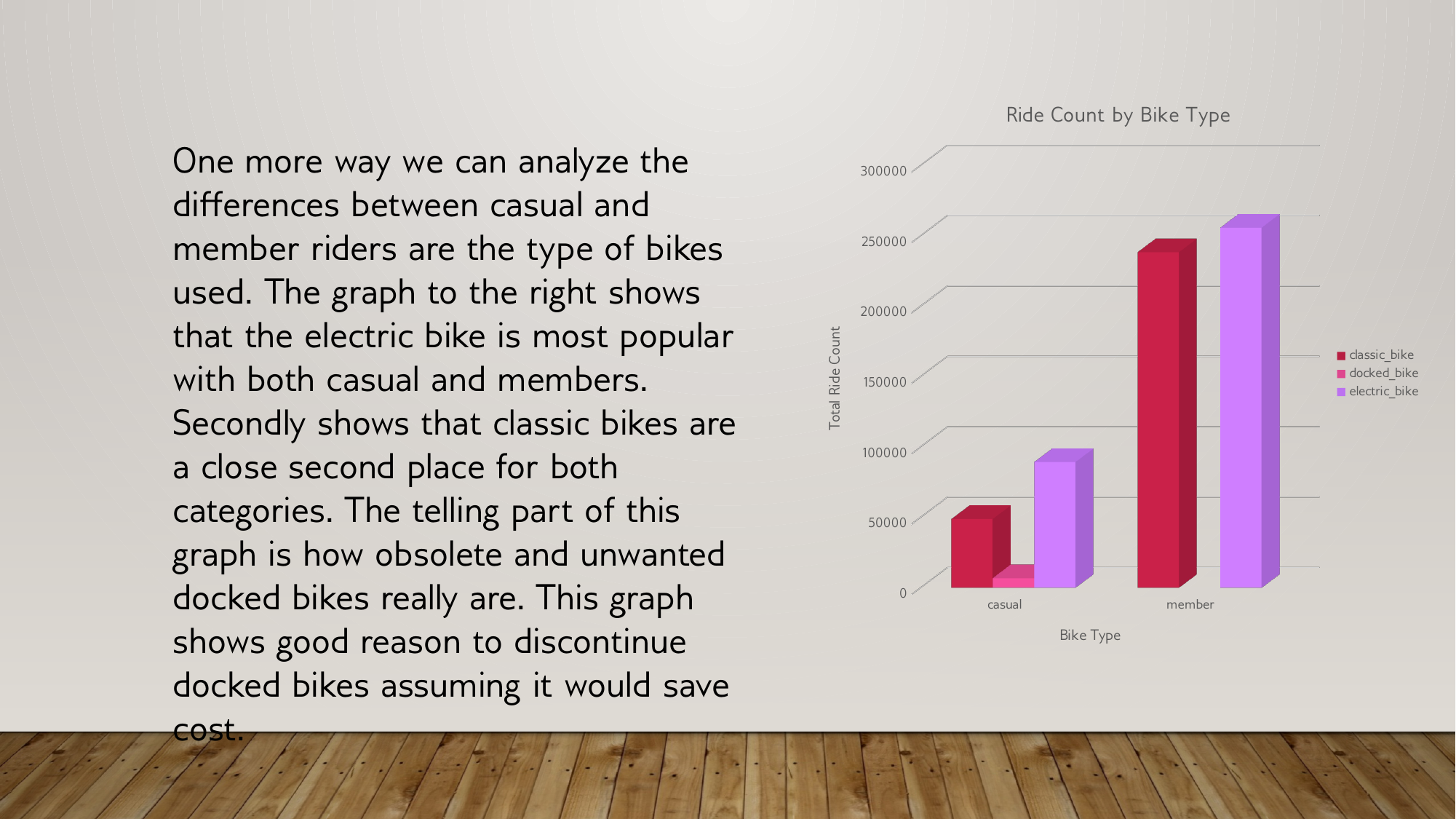

[unsupported chart]

One more way we can analyze the differences between casual and member riders are the type of bikes used. The graph to the right shows that the electric bike is most popular with both casual and members. Secondly shows that classic bikes are a close second place for both categories. The telling part of this graph is how obsolete and unwanted docked bikes really are. This graph shows good reason to discontinue docked bikes assuming it would save cost.